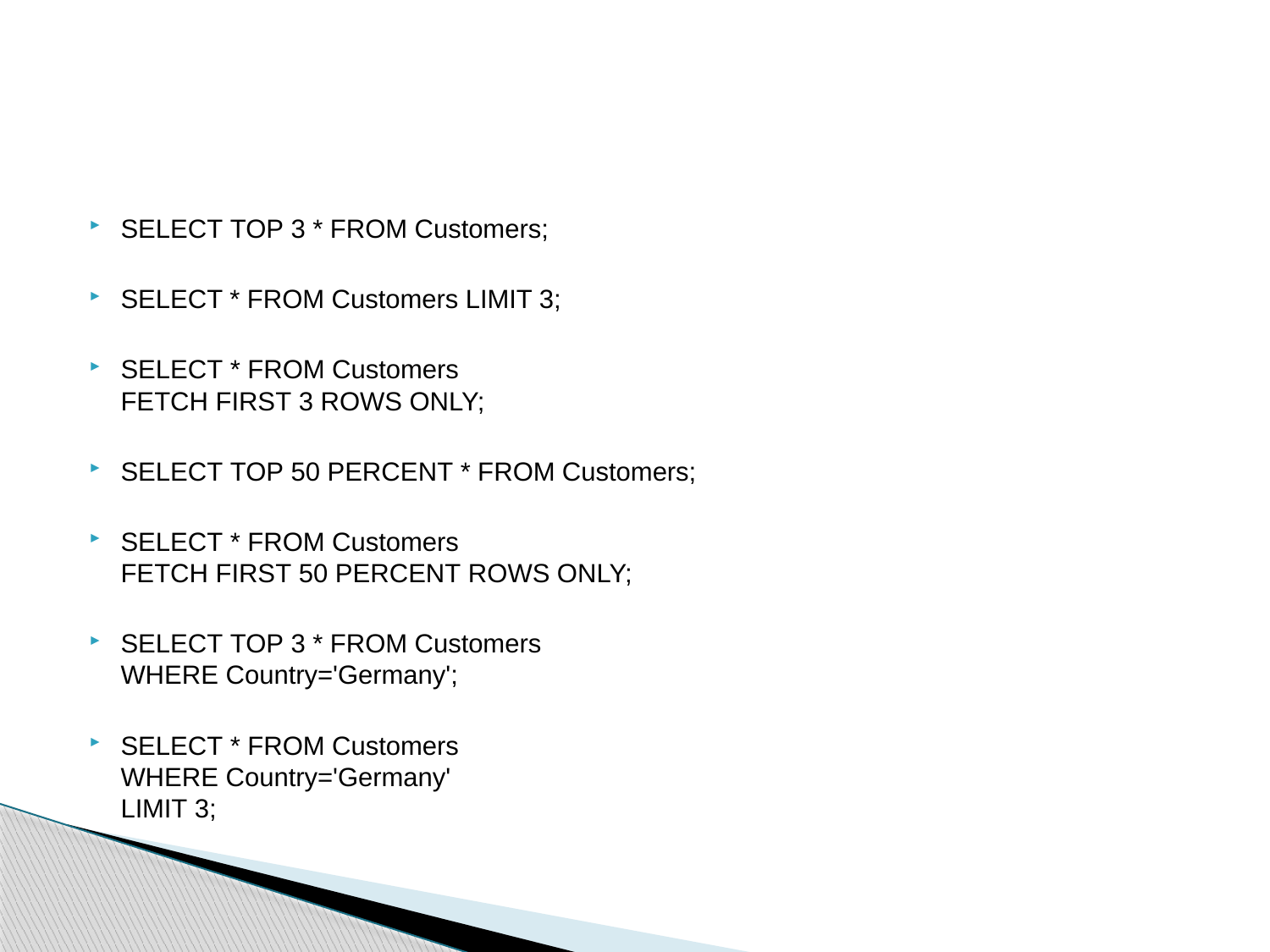

#
SELECT TOP 3 * FROM Customers;

SELECT * FROM Customers LIMIT 3;

SELECT * FROM Customers
FETCH FIRST 3 ROWS ONLY;

SELECT TOP 50 PERCENT * FROM Customers;

SELECT * FROM Customers
FETCH FIRST 50 PERCENT ROWS ONLY;

SELECT TOP 3 * FROM Customers
WHERE Country='Germany';

SELECT * FROM Customers
WHERE Country='Germany'
LIMIT 3;